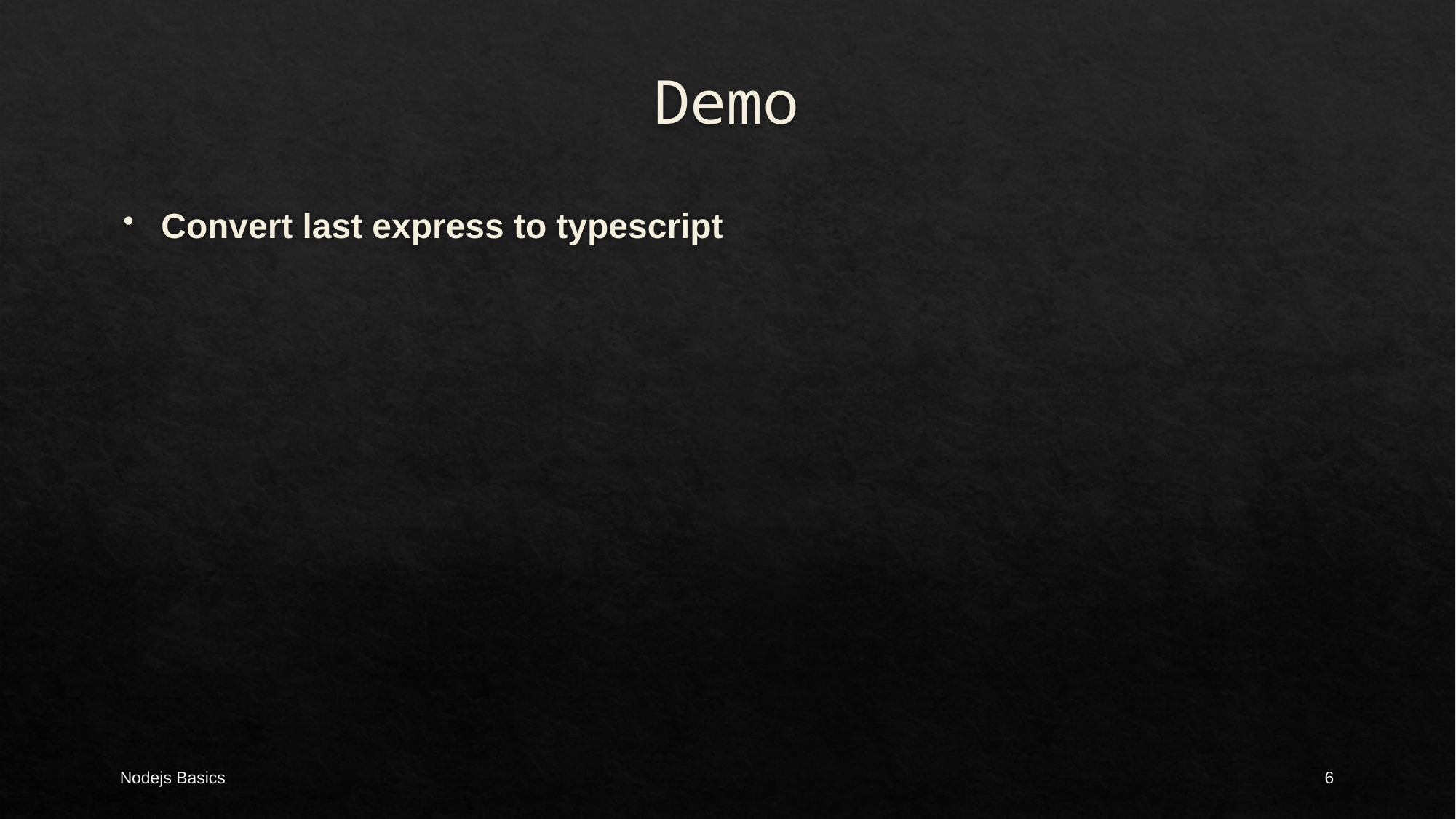

# Demo
Convert last express to typescript
Nodejs Basics
6